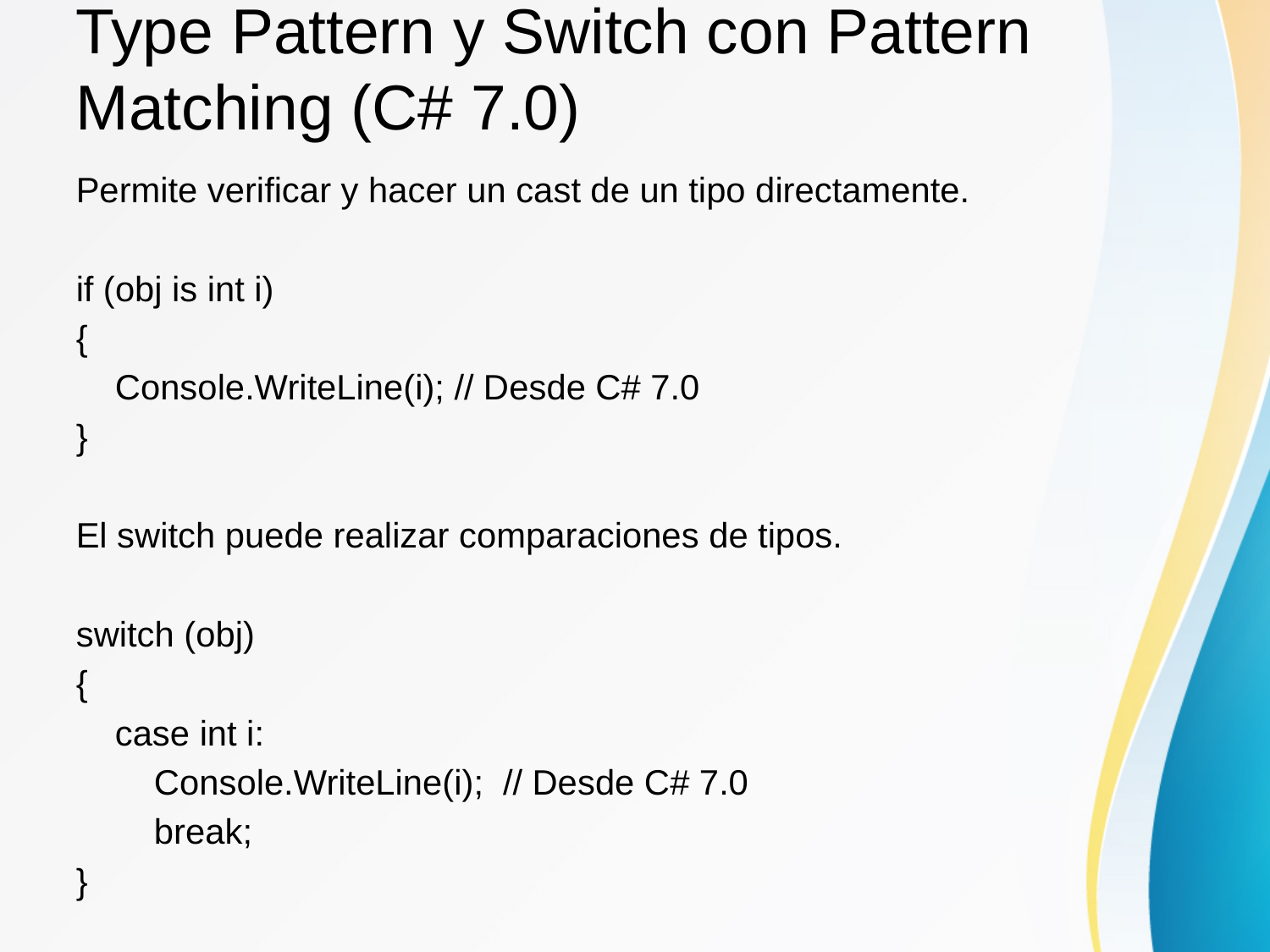

# Type Pattern y Switch con Pattern Matching (C# 7.0)
Permite verificar y hacer un cast de un tipo directamente.

if (obj is int i)
{
    Console.WriteLine(i); // Desde C# 7.0
}

El switch puede realizar comparaciones de tipos.

switch (obj)
{
    case int i:
        Console.WriteLine(i);  // Desde C# 7.0
        break;
}